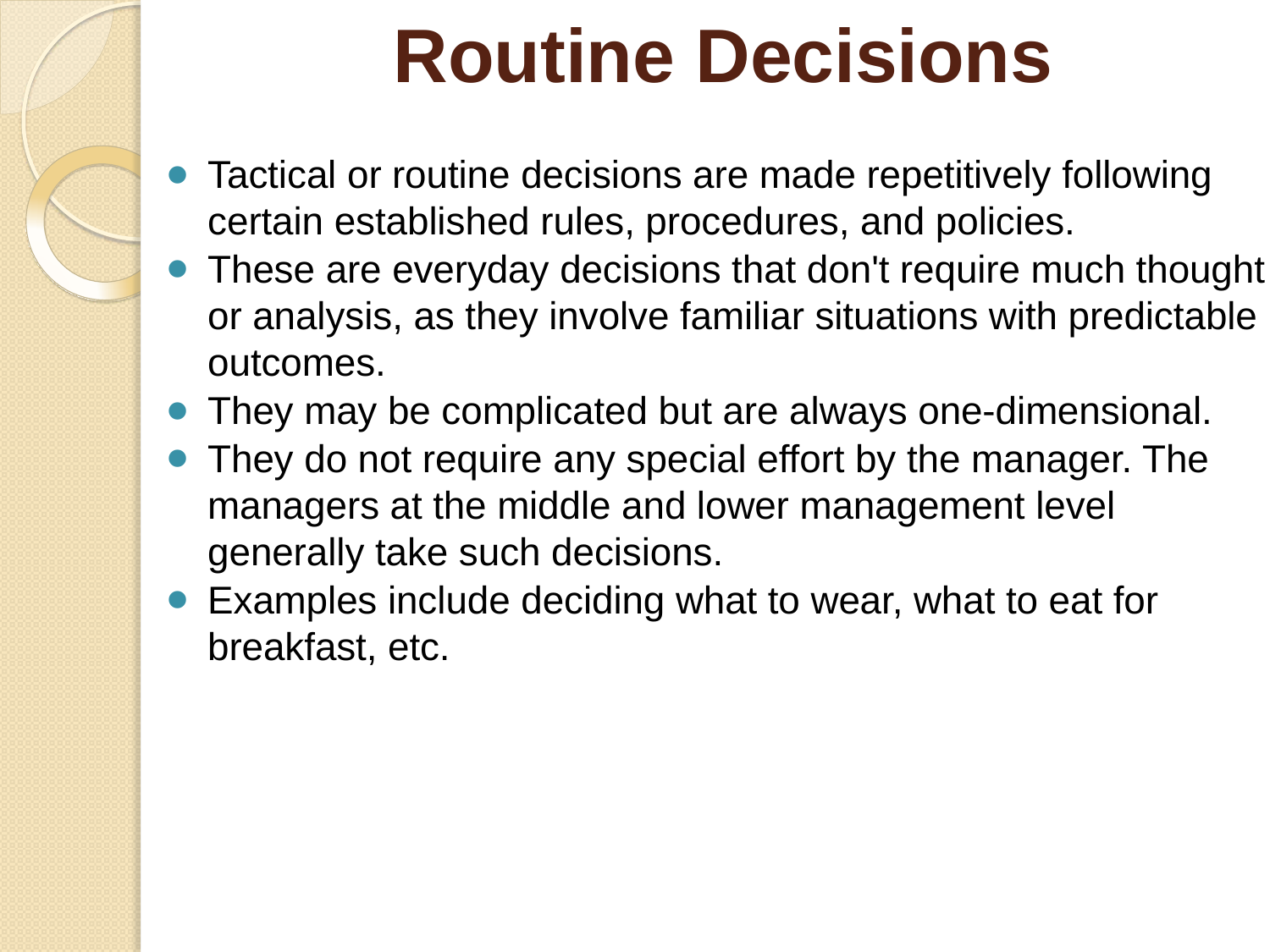

# Routine Decisions
Tactical or routine decisions are made repetitively following certain established rules, procedures, and policies.
These are everyday decisions that don't require much thought or analysis, as they involve familiar situations with predictable outcomes.
They may be complicated but are always one-dimensional.
They do not require any special effort by the manager. The managers at the middle and lower management level generally take such decisions.
Examples include deciding what to wear, what to eat for breakfast, etc.